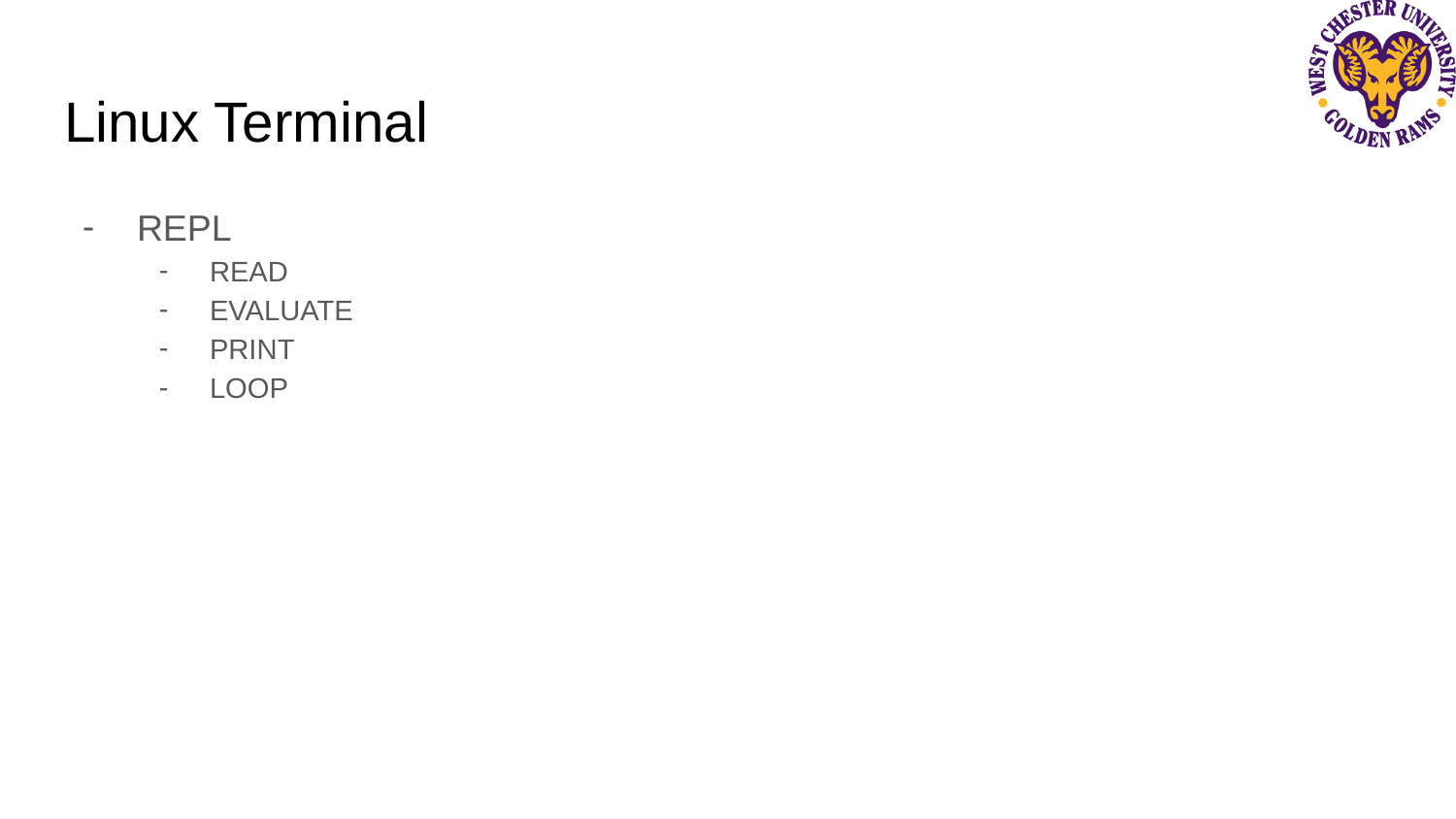

# Linux Terminal
REPL
READ
EVALUATE
PRINT
LOOP